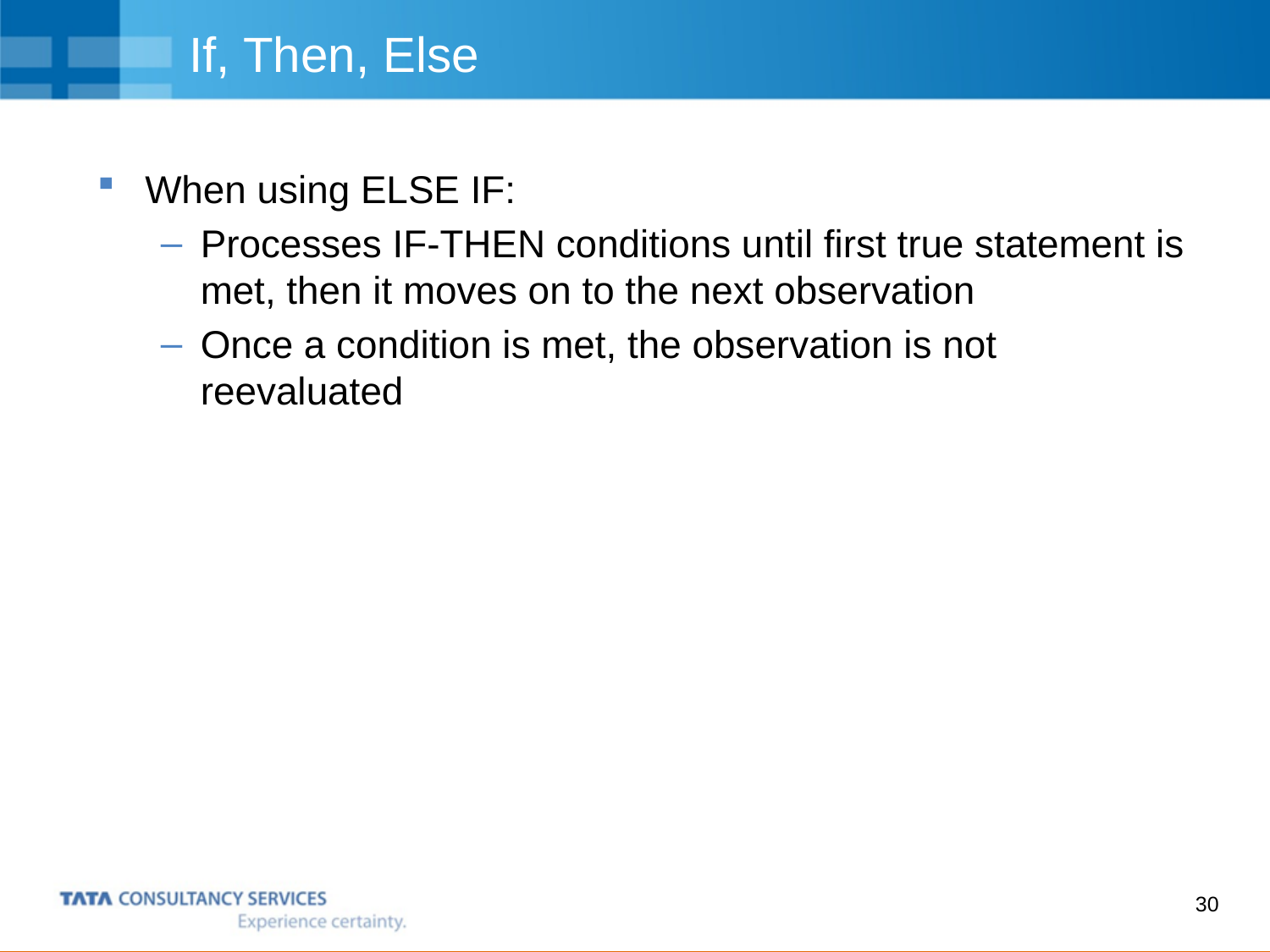

# If, Then, Else
When using ELSE IF:
Processes IF-THEN conditions until first true statement is met, then it moves on to the next observation
Once a condition is met, the observation is not reevaluated